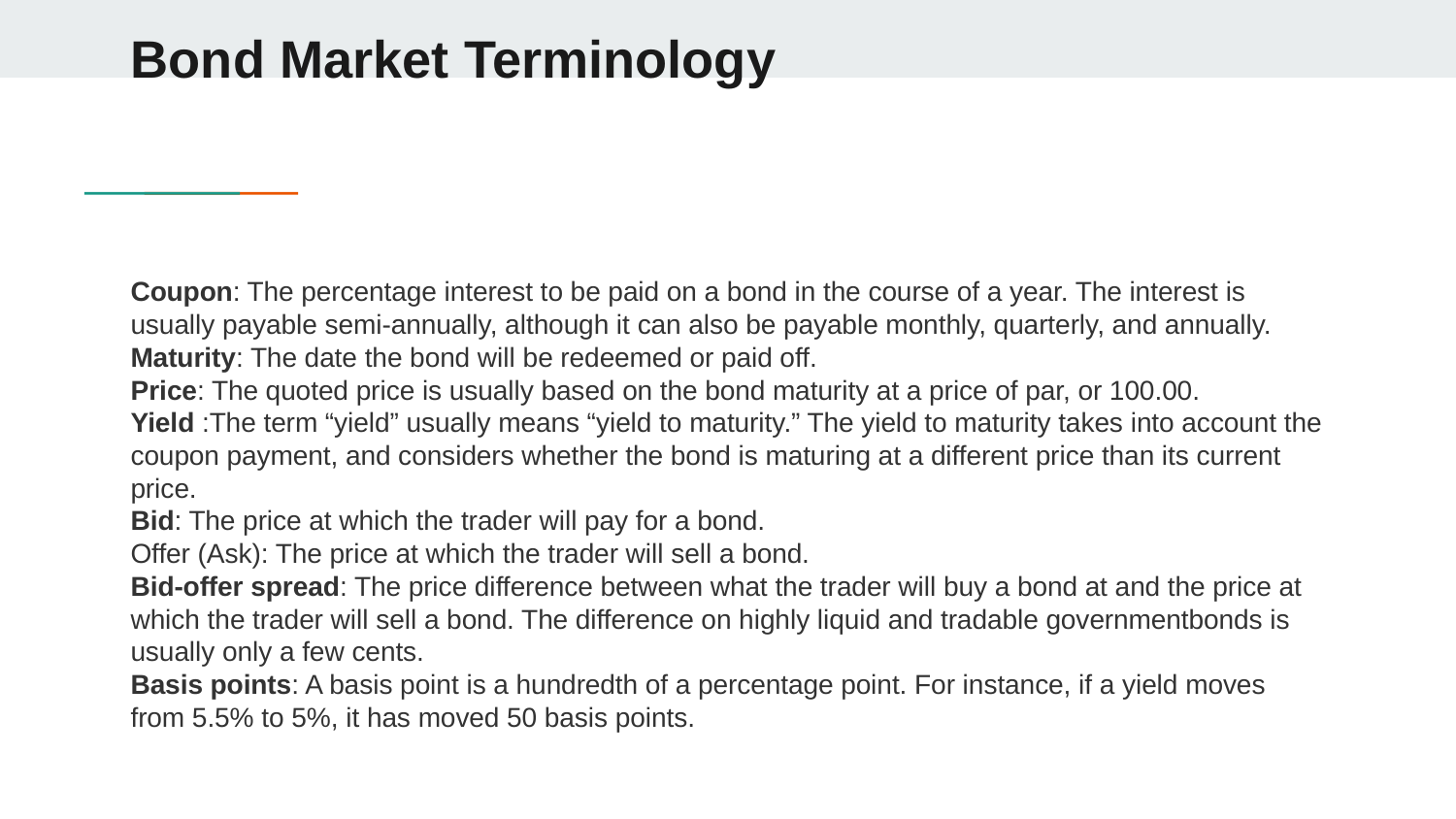

# Bond Market Terminology
Coupon: The percentage interest to be paid on a bond in the course of a year. The interest is usually payable semi-annually, although it can also be payable monthly, quarterly, and annually.
Maturity: The date the bond will be redeemed or paid off.
Price: The quoted price is usually based on the bond maturity at a price of par, or 100.00.
Yield :The term “yield” usually means “yield to maturity.” The yield to maturity takes into account the coupon payment, and considers whether the bond is maturing at a different price than its current price.
Bid: The price at which the trader will pay for a bond.
Offer (Ask): The price at which the trader will sell a bond.
Bid-offer spread: The price difference between what the trader will buy a bond at and the price at which the trader will sell a bond. The difference on highly liquid and tradable governmentbonds is usually only a few cents.
Basis points: A basis point is a hundredth of a percentage point. For instance, if a yield moves from 5.5% to 5%, it has moved 50 basis points.